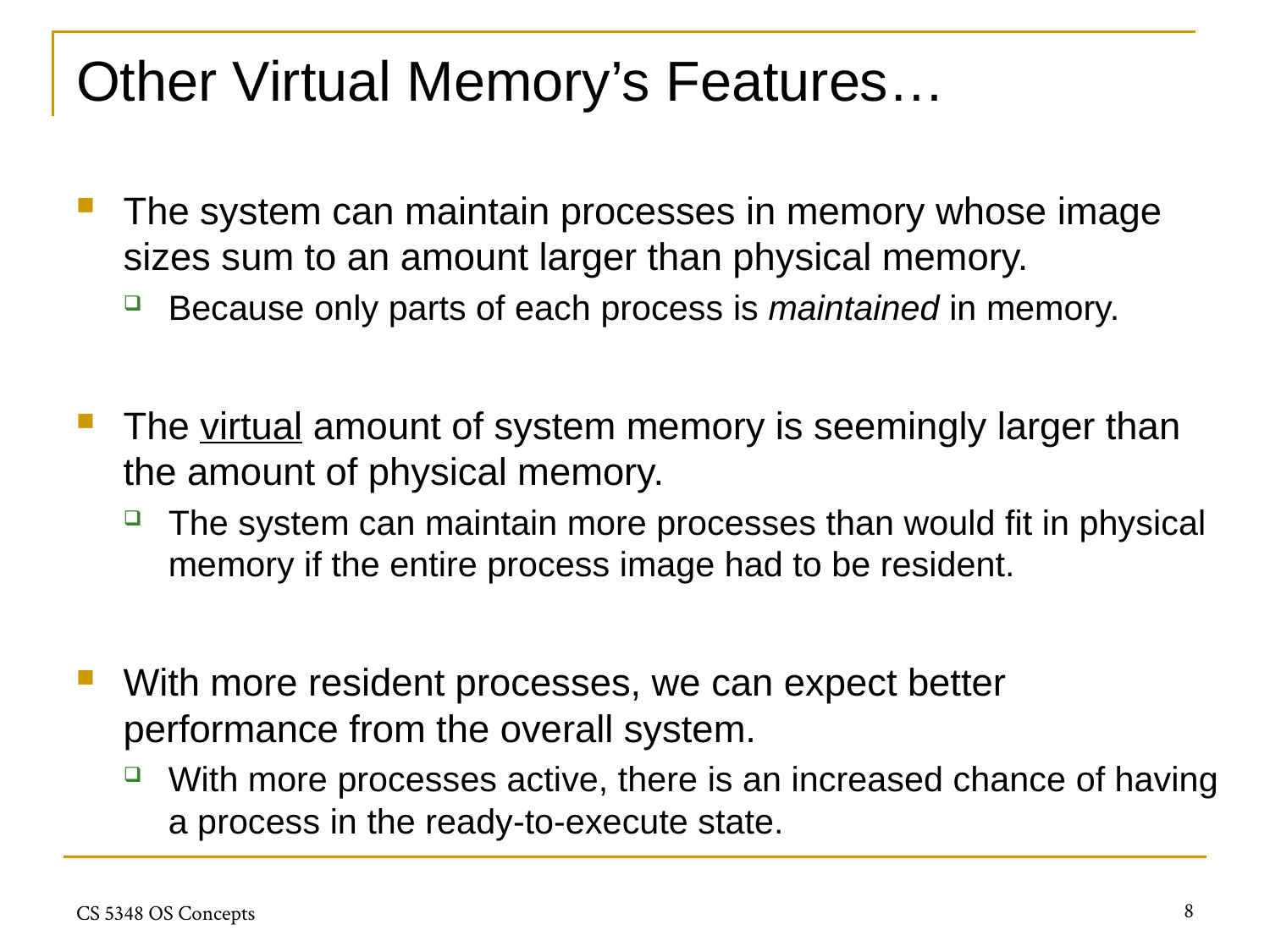

# Other Virtual Memory’s Features…
The system can maintain processes in memory whose image sizes sum to an amount larger than physical memory.
Because only parts of each process is maintained in memory.

The virtual amount of system memory is seemingly larger than the amount of physical memory.
The system can maintain more processes than would fit in physical memory if the entire process image had to be resident.

With more resident processes, we can expect better performance from the overall system.
With more processes active, there is an increased chance of having a process in the ready-to-execute state.
8
CS 5348 OS Concepts